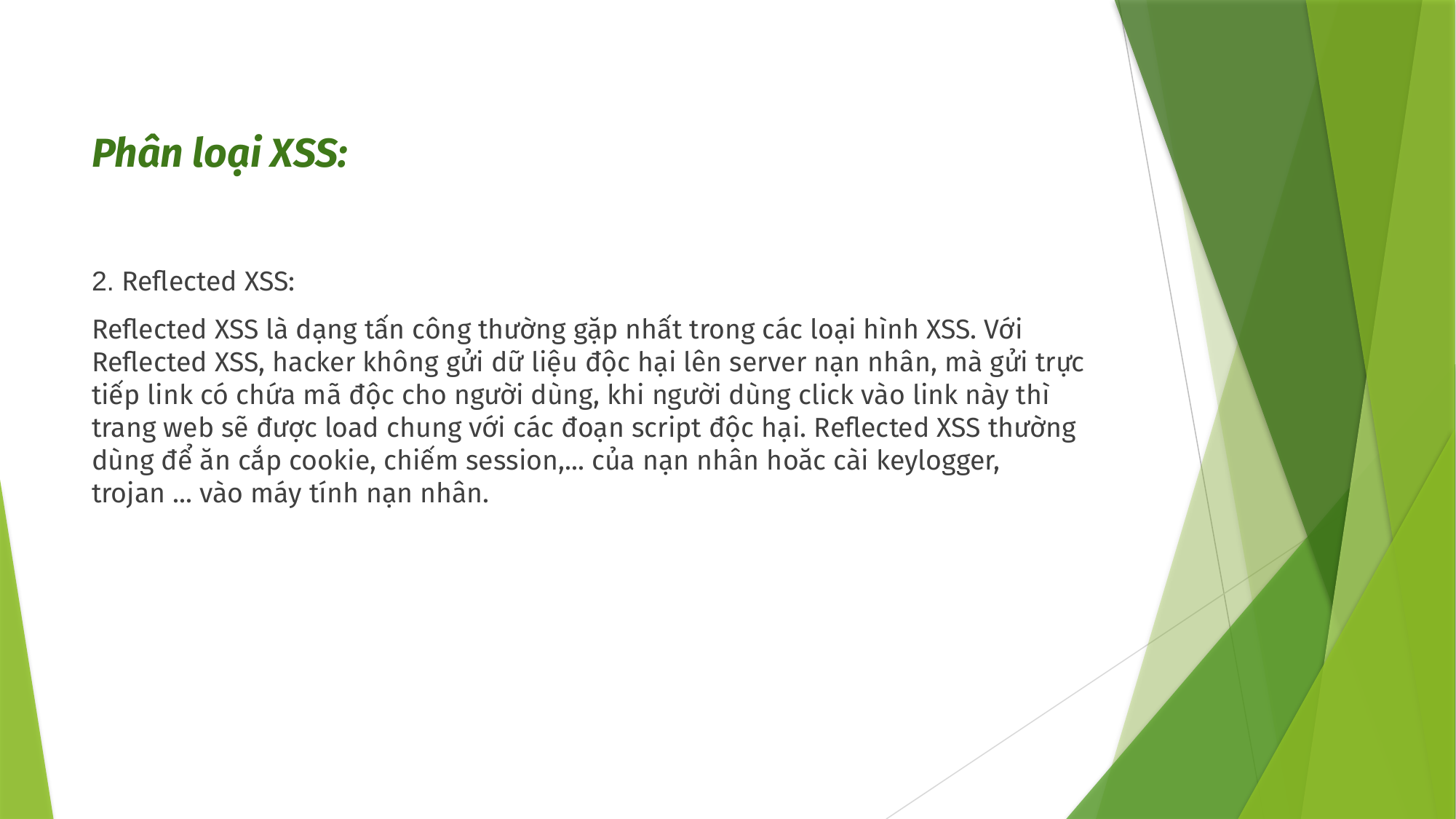

# Phân loại XSS:
2. Reflected XSS:
Reflected XSS là dạng tấn công thường gặp nhất trong các loại hình XSS. Với Reflected XSS, hacker không gửi dữ liệu độc hại lên server nạn nhân, mà gửi trực tiếp link có chứa mã độc cho người dùng, khi người dùng click vào link này thì trang web sẽ được load chung với các đoạn script độc hại. Reflected XSS thường dùng để ăn cắp cookie, chiếm session,... của nạn nhân hoăc cài keylogger, trojan ... vào máy tính nạn nhân.